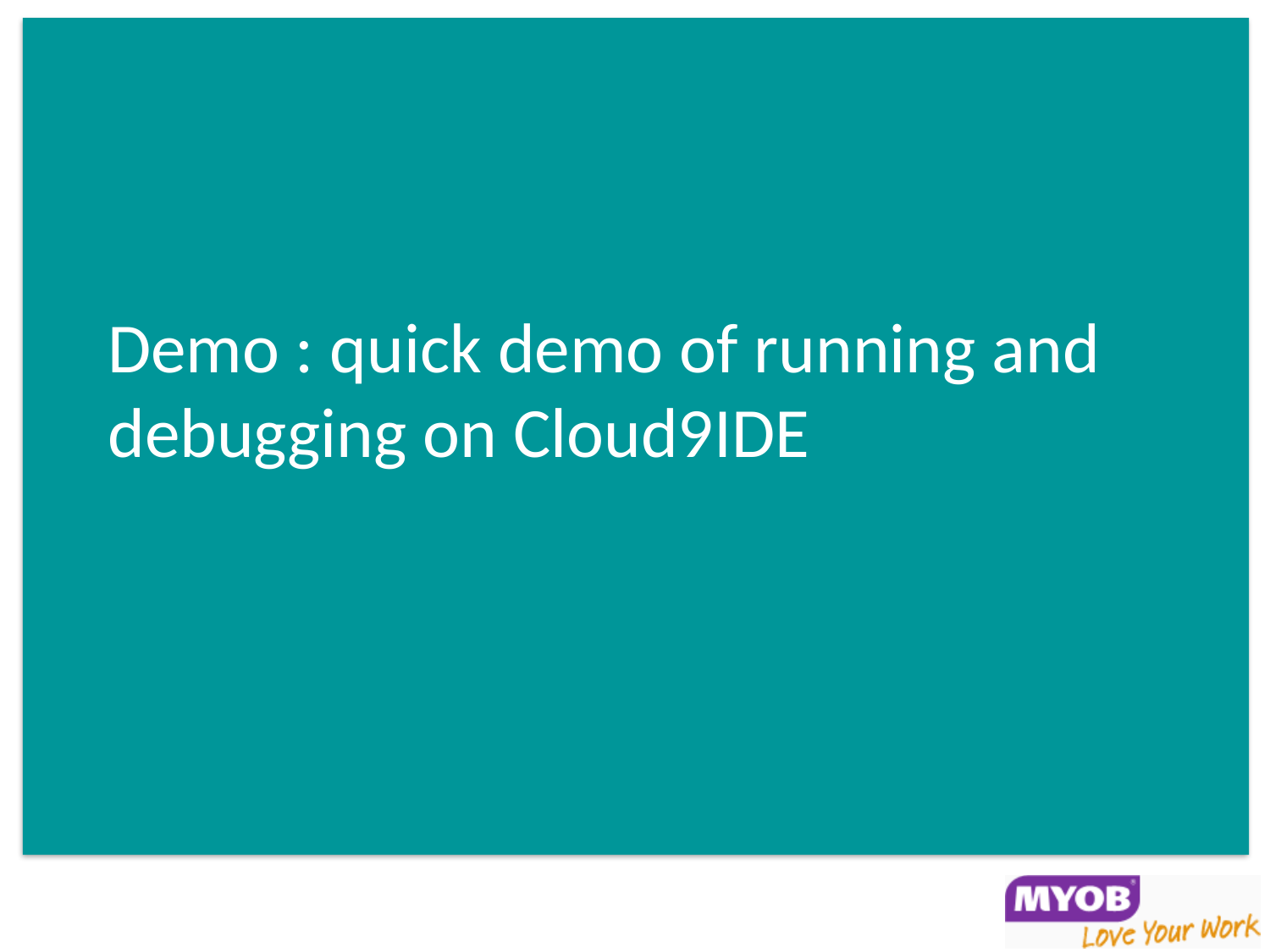

# Demo : quick demo of running and debugging on Cloud9IDE